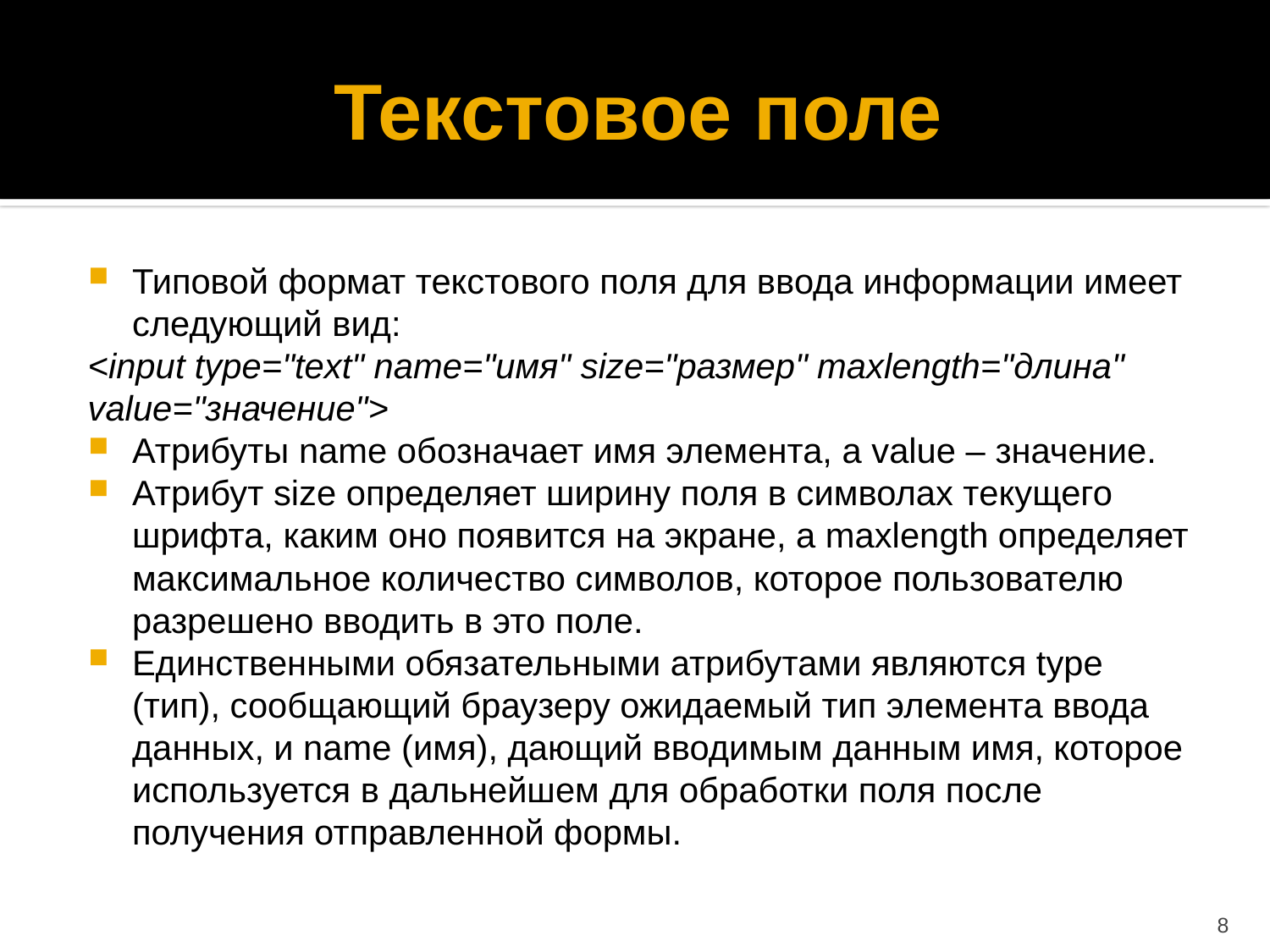

# Текстовое поле
Типовой формат текстового поля для ввода информации имеет следующий вид:
<input type="text" name="имя" size="размер" maxlength="длина" value="значение">
Атрибуты name обозначает имя элемента, а value – значение.
Атрибут size определяет ширину поля в символах текущего шрифта, каким оно появится на экране, а maxlength определяет максимальное количество символов, которое пользователю разрешено вводить в это поле.
Единственными обязательными атрибутами являются type (тип), сообщающий браузеру ожидаемый тип элемента ввода данных, и name (имя), дающий вводимым данным имя, которое используется в дальнейшем для обработки поля после получения отправленной формы.
8